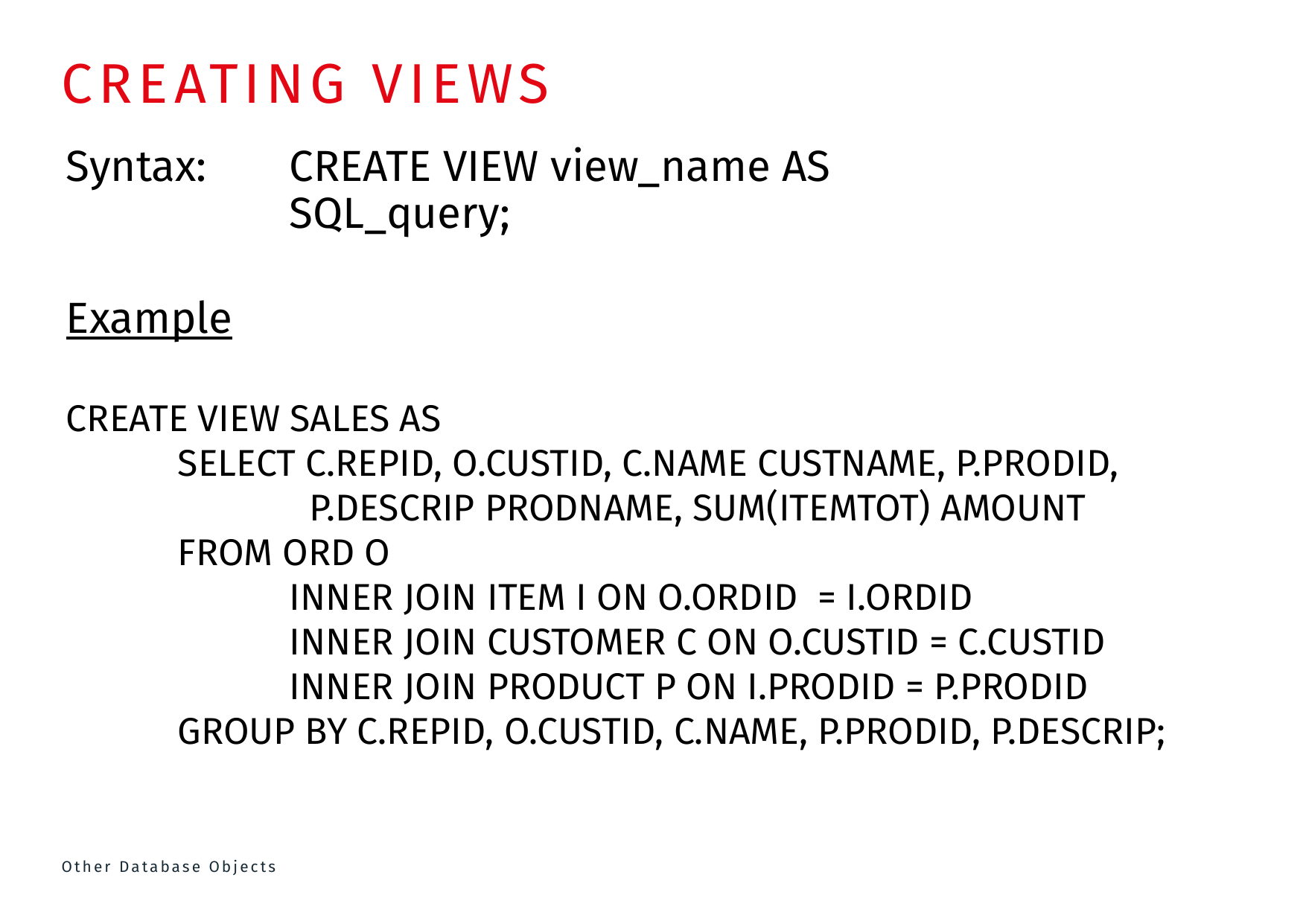

# Creating views
Syntax:	CREATE VIEW view_name AS
		SQL_query;

Example

CREATE VIEW SALES AS
	SELECT C.REPID, O.CUSTID, C.NAME CUSTNAME, P.PRODID, 			  P.DESCRIP PRODNAME, SUM(ITEMTOT) AMOUNT
	FROM ORD O
		INNER JOIN ITEM I ON O.ORDID  = I.ORDID
		INNER JOIN CUSTOMER C ON O.CUSTID = C.CUSTID
		INNER JOIN PRODUCT P ON I.PRODID = P.PRODID
	GROUP BY C.REPID, O.CUSTID, C.NAME, P.PRODID, P.DESCRIP;
Other Database Objects